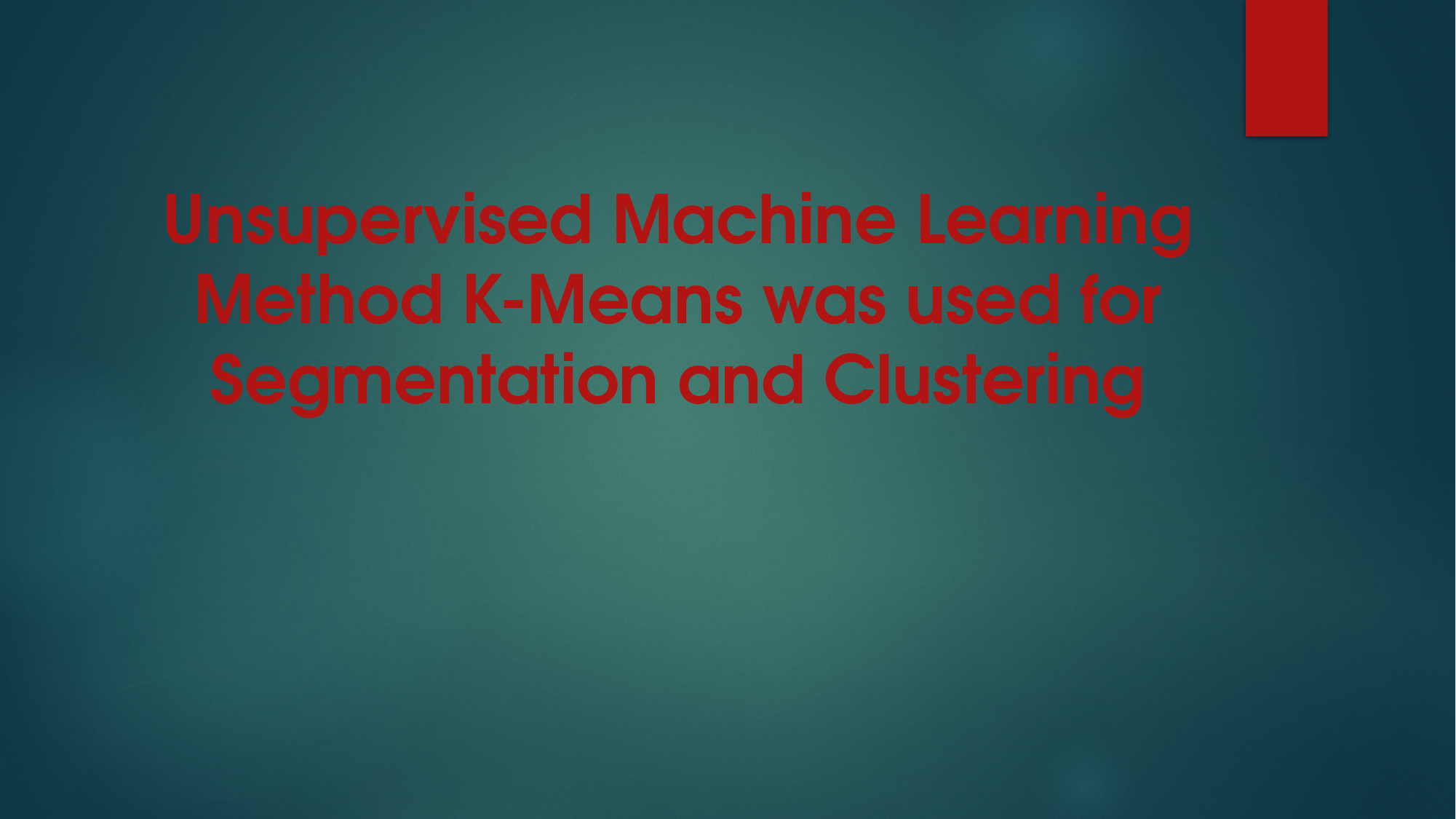

Unsupervised Machine Learning Method K-Means was used for Segmentation and Clustering